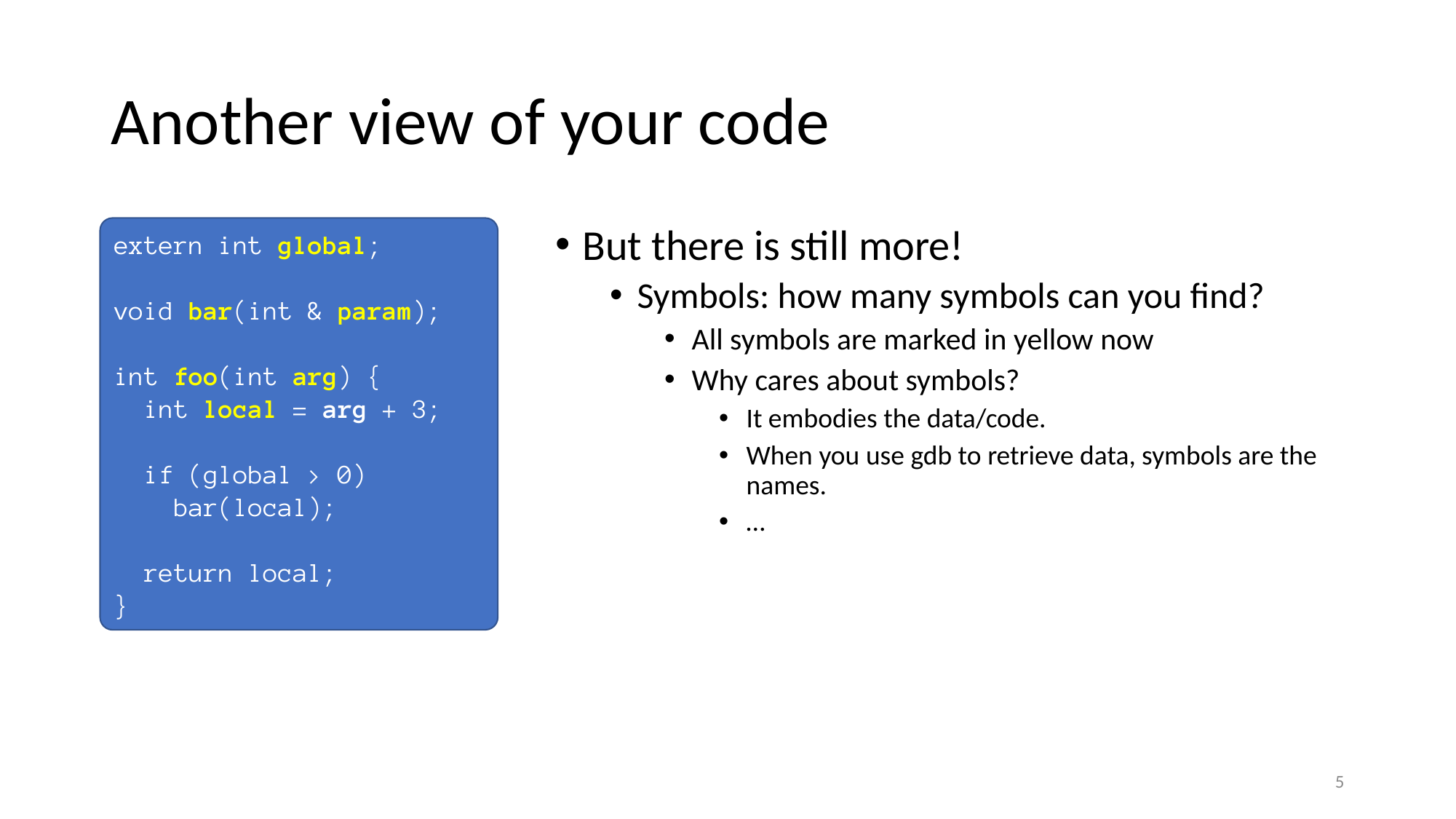

# Another view of your code
extern int global;

void bar(int & param);

int foo(int arg) {
  int local = arg + 3;

  if (global > 0)
    bar(local);

  return local;
}
But there is still more!
Symbols: how many symbols can you find?
All symbols are marked in yellow now
Why cares about symbols?
It embodies the data/code.
When you use gdb to retrieve data, symbols are the names.
…

5